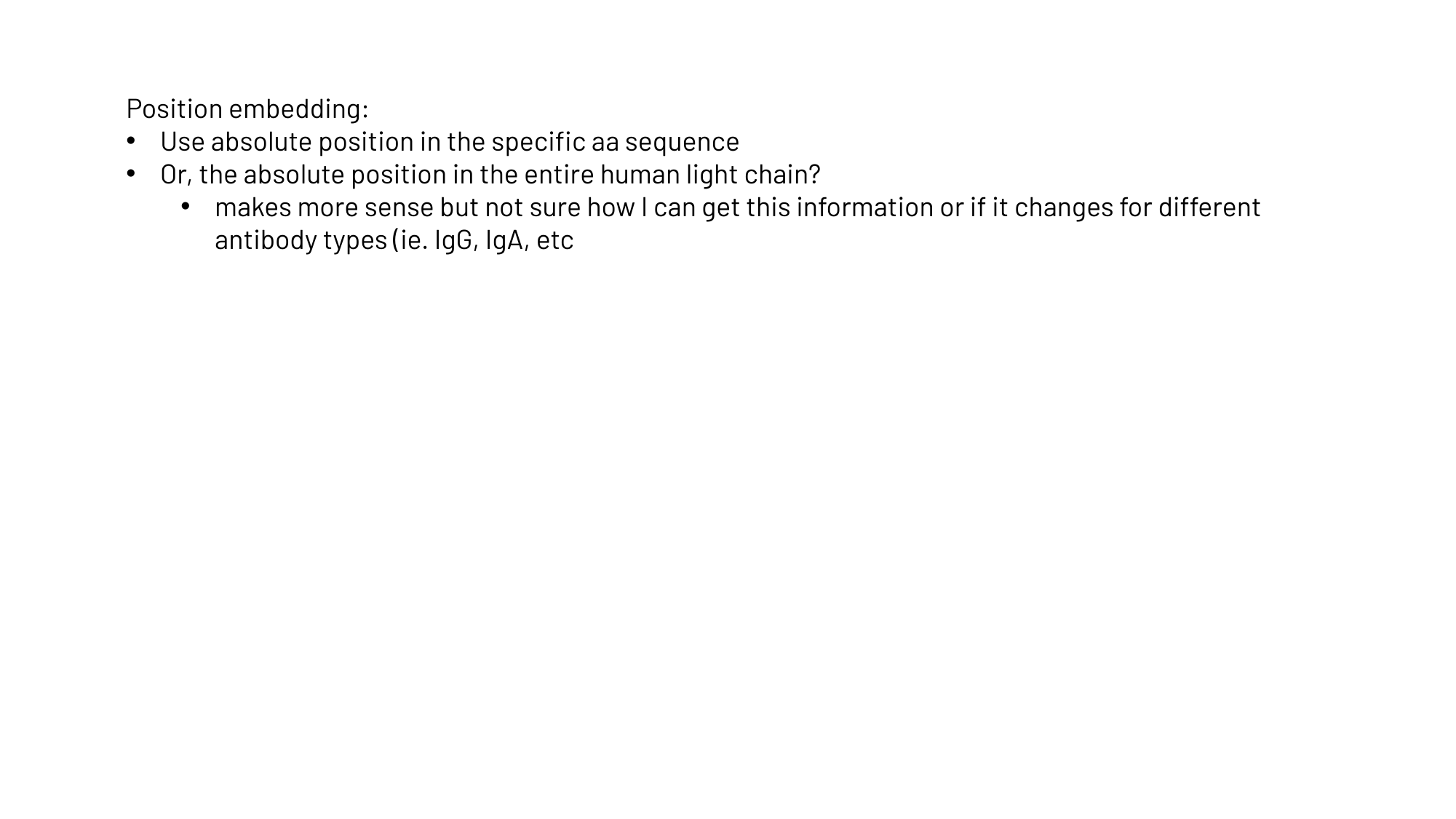

Position embedding:
Use absolute position in the specific aa sequence
Or, the absolute position in the entire human light chain?
makes more sense but not sure how I can get this information or if it changes for different antibody types (ie. IgG, IgA, etc